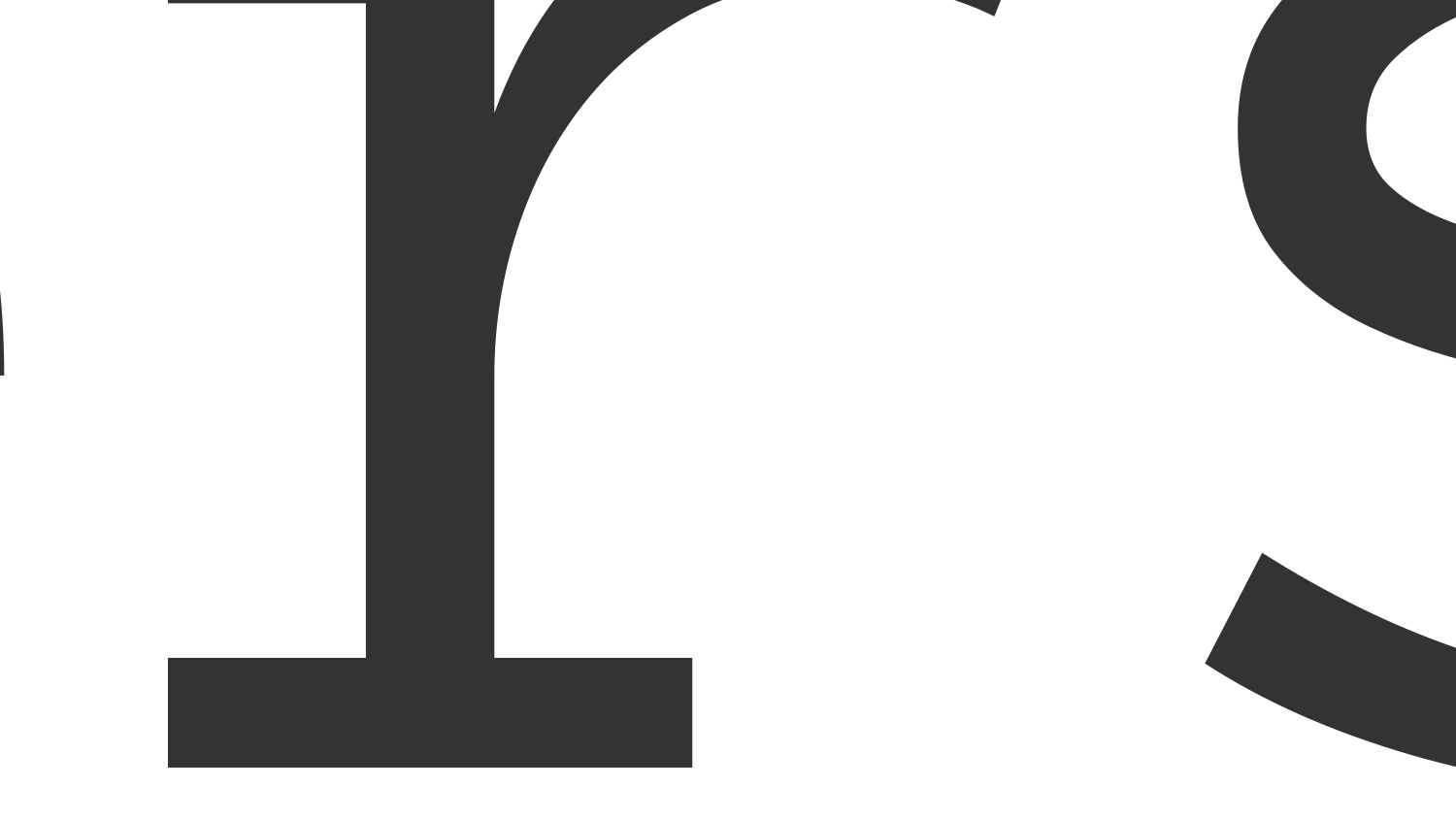

boxes: the main body of the boxplot showing the quartiles and the median's confidence intervals if enabled.
medians: horizontal lines at the median of each box.
whiskers: the vertical lines extending to the most extreme, non-outlier data points.
caps: the horizontal lines at the ends of the whiskers.
fliers: points representing data that extend beyond the whiskers (fliers).
means: points or lines representing the means.

# Q1. ID3 Complete example
| Outlook | Temp | Humidity | Windy | Play Golf |
| --- | --- | --- | --- | --- |
| Sunny | Mild | High | False | Yes |
| Sunny | Cool | Normal | False | Yes |
| Sunny | Cool | Normal | True | No |
| Sunny | Mild | Normal | False | Yes |
| Sunny | Mild | High | True | No |
Outlook
Rainy
Overcast
Sunny
Yes
Windy
True
False
Yes
No
Sunny
Outlook
| Overcast | Hot | High | False | Yes |
| --- | --- | --- | --- | --- |
| Overcast | Cool | Normal | True | Yes |
| Overcast | Mild | High | True | Yes |
| Overcast | Hot | Normal | False | Yes |
Overcast
| Rainy | Hot | High | False | No |
| --- | --- | --- | --- | --- |
| Rainy | Hot | High | True | No |
| Rainy | Mild | High | False | No |
| Rainy | Cool | Normal | False | Yes |
| Rainy | Mild | Normal | True | Yes |
Rainy